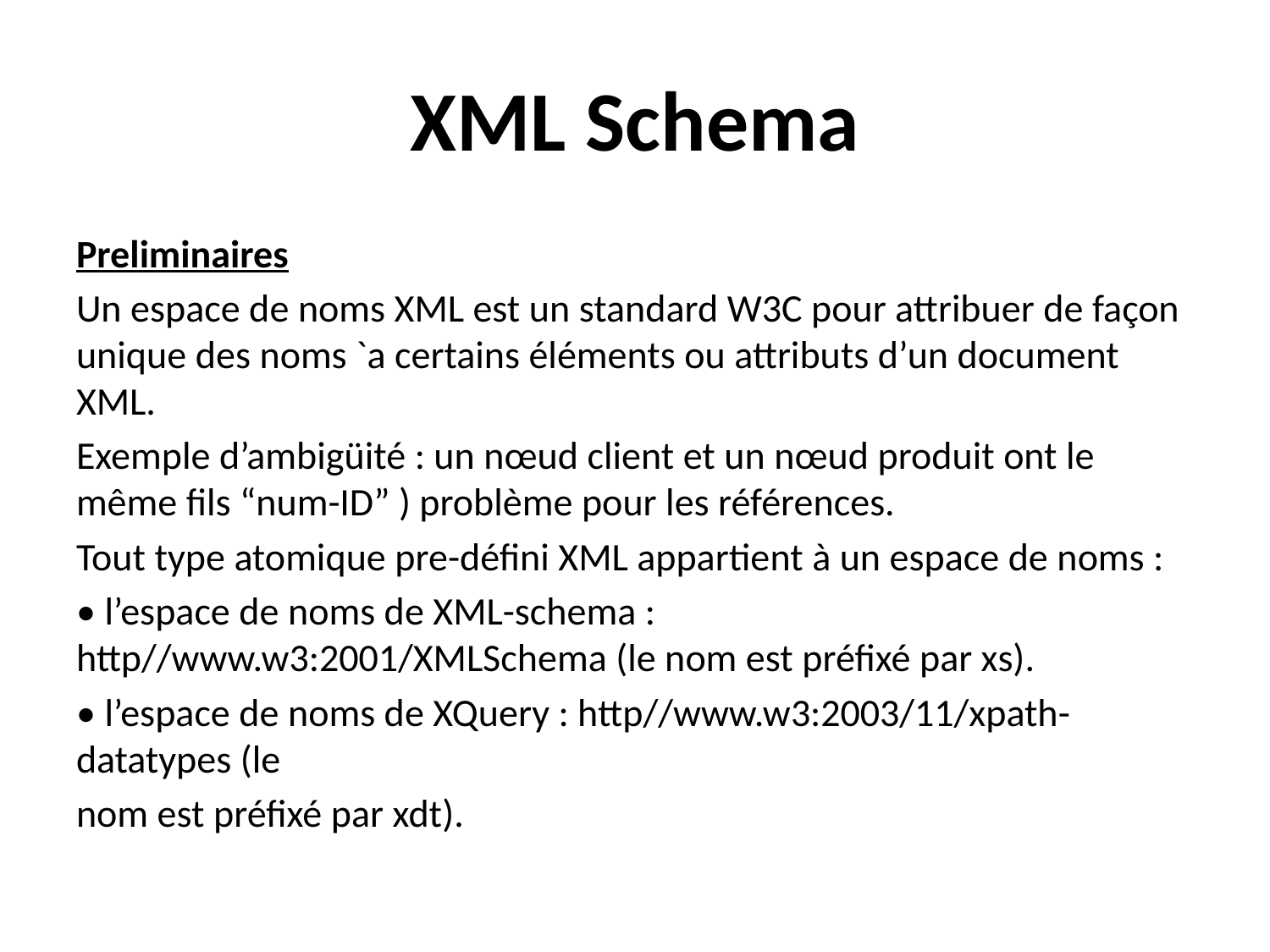

# XML Schema
Preliminaires
Un espace de noms XML est un standard W3C pour attribuer de façon unique des noms `a certains éléments ou attributs d’un document XML.
Exemple d’ambigüité : un nœud client et un nœud produit ont le même fils “num-ID” ) problème pour les références.
Tout type atomique pre-défini XML appartient à un espace de noms :
• l’espace de noms de XML-schema : http//www.w3:2001/XMLSchema (le nom est préfixé par xs).
• l’espace de noms de XQuery : http//www.w3:2003/11/xpath-datatypes (le
nom est préfixé par xdt).